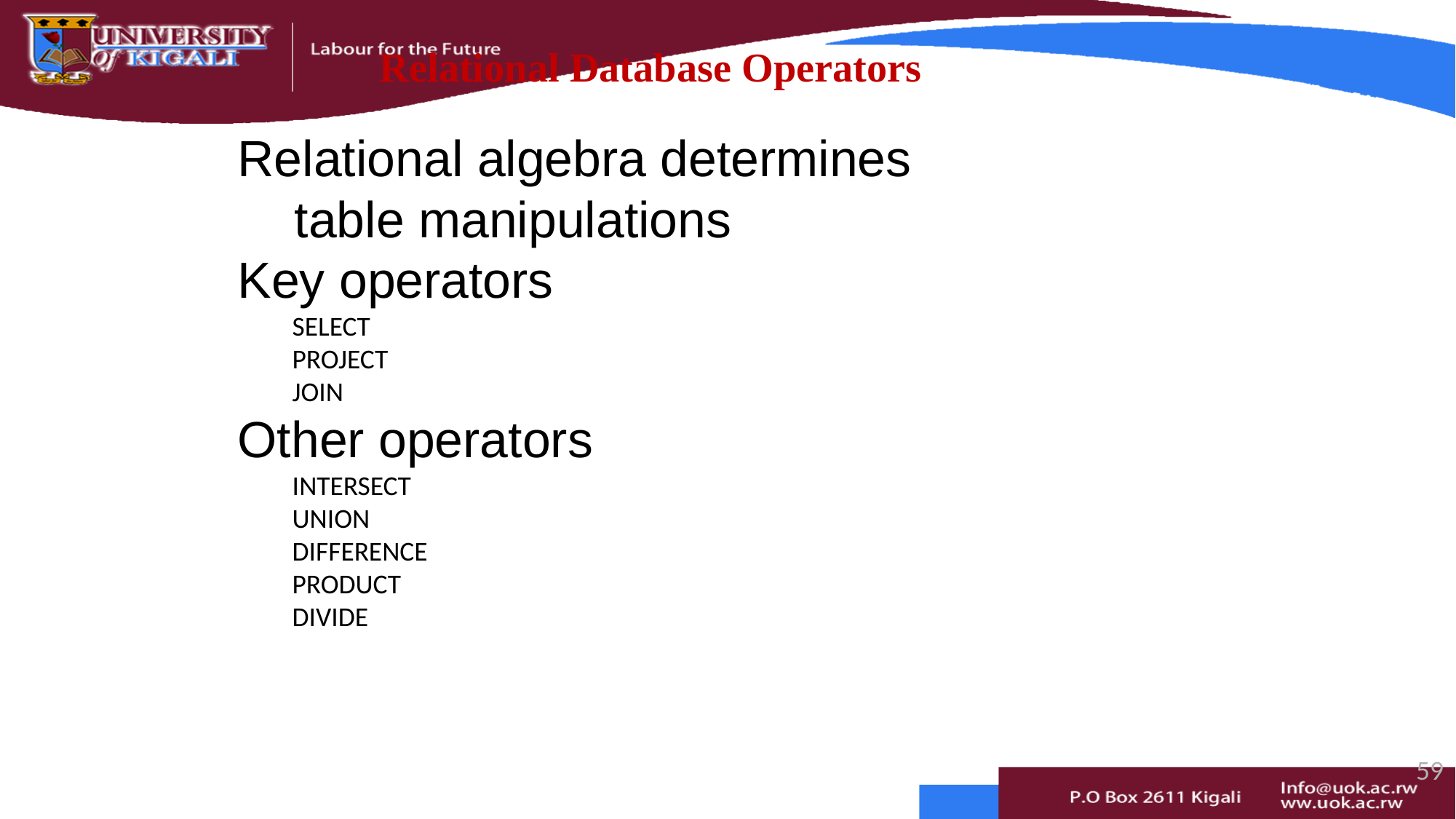

# Relational Database Operators
Relational algebra determines
    table manipulations
Key operators
SELECT
PROJECT
JOIN
Other operators
INTERSECT
UNION
DIFFERENCE
PRODUCT
DIVIDE
59